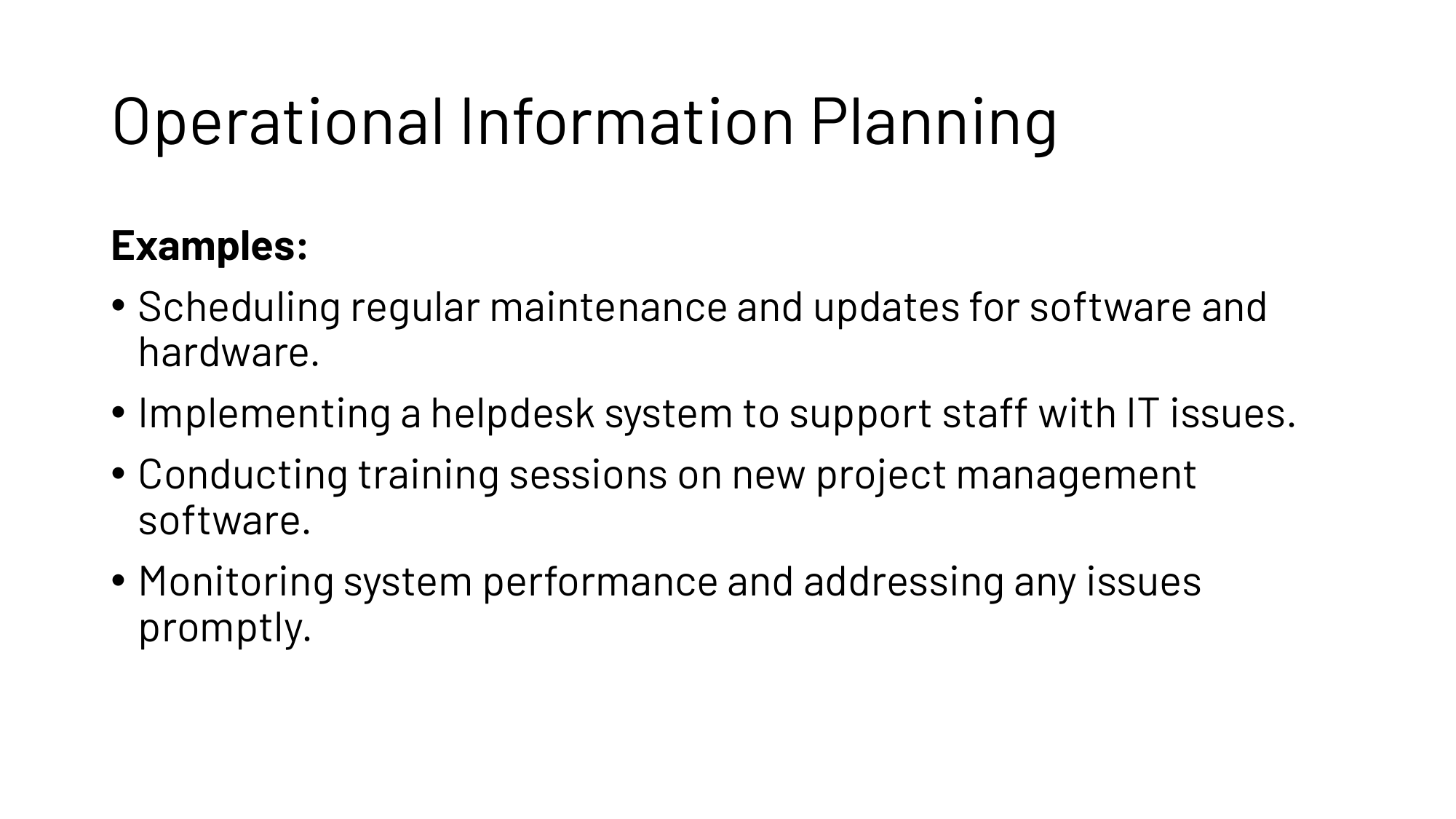

# Operational Information Planning
Examples:
Scheduling regular maintenance and updates for software and hardware.
Implementing a helpdesk system to support staff with IT issues.
Conducting training sessions on new project management software.
Monitoring system performance and addressing any issues promptly.